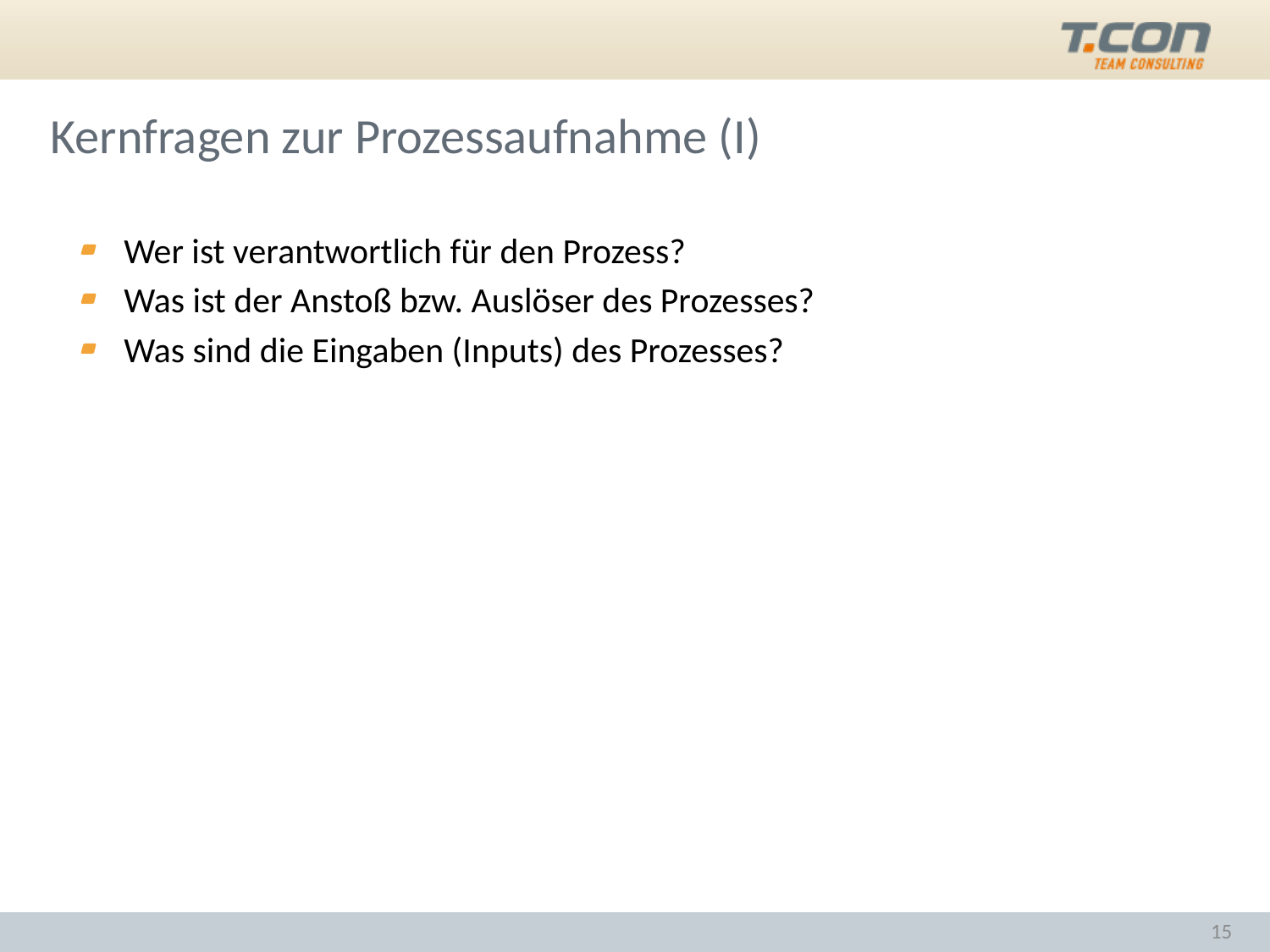

# Kernfragen zur Prozessaufnahme (I)
Wer ist verantwortlich für den Prozess?
Was ist der Anstoß bzw. Auslöser des Prozesses?
Was sind die Eingaben (Inputs) des Prozesses?

15